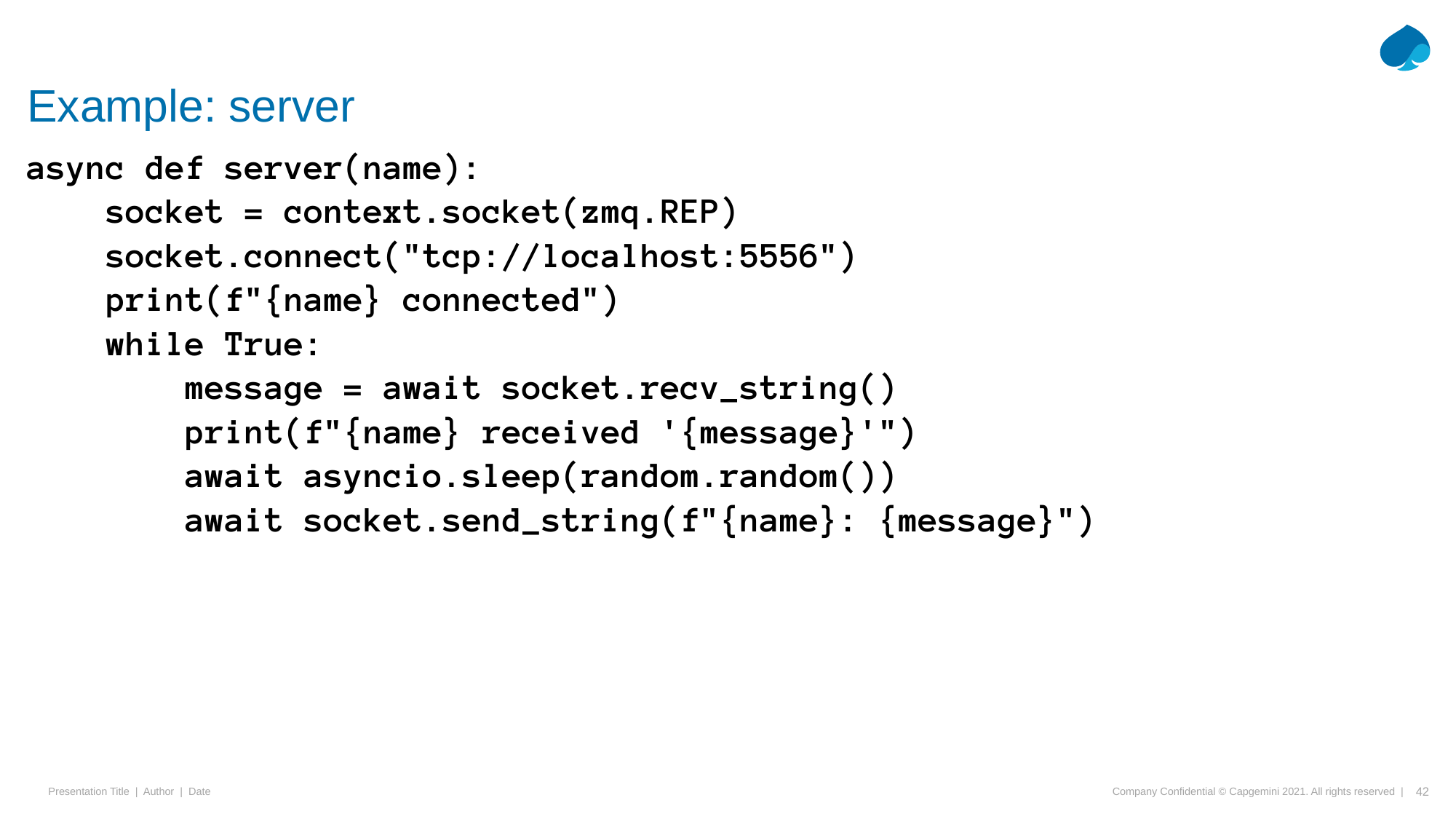

# Example: server
async def server(name):
    socket = context.socket(zmq.REP)
    socket.connect("tcp://localhost:5556")
    print(f"{name} connected")
    while True:
        message = await socket.recv_string()
        print(f"{name} received '{message}'")
        await asyncio.sleep(random.random())
        await socket.send_string(f"{name}: {message}")